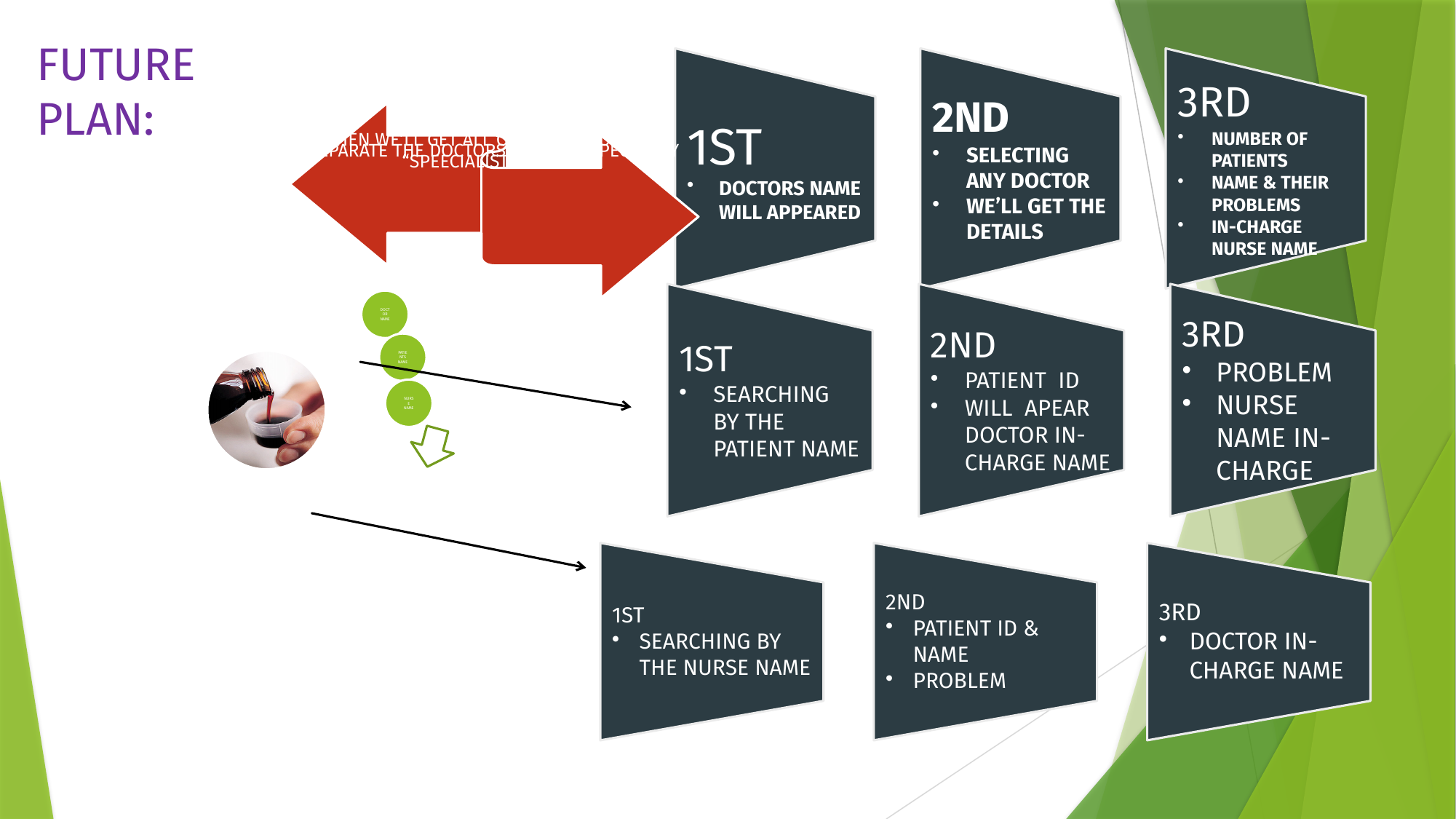

# FUTURE PLAN:
1ST
DOCTORS NAME WILL APPEARED
2ND
WE’LL GET THE DETAILS
3RD
NUMBER OF PATIENTS
NAME & THEIR PROBLEMS
IN-CHARGE NURSE NAME
SELECTING ANY DOCTOR
SEPARATE THE DOCTORS BY THEIR SPECIALITY
DOCTOR NAME
PATIENTS NAME
NURSE NAME
1ST
SEARCHING BY THE PATIENT NAME
2ND
PATIENT  ID
WILL  APEAR DOCTOR IN- CHARGE NAME
3RD
PROBLEM
NURSE NAME IN- CHARGE
1ST
SEARCHING BY THE NURSE NAME
2ND
PATIENT ID & NAME
PROBLEM
3RD
DOCTOR IN- CHARGE NAME